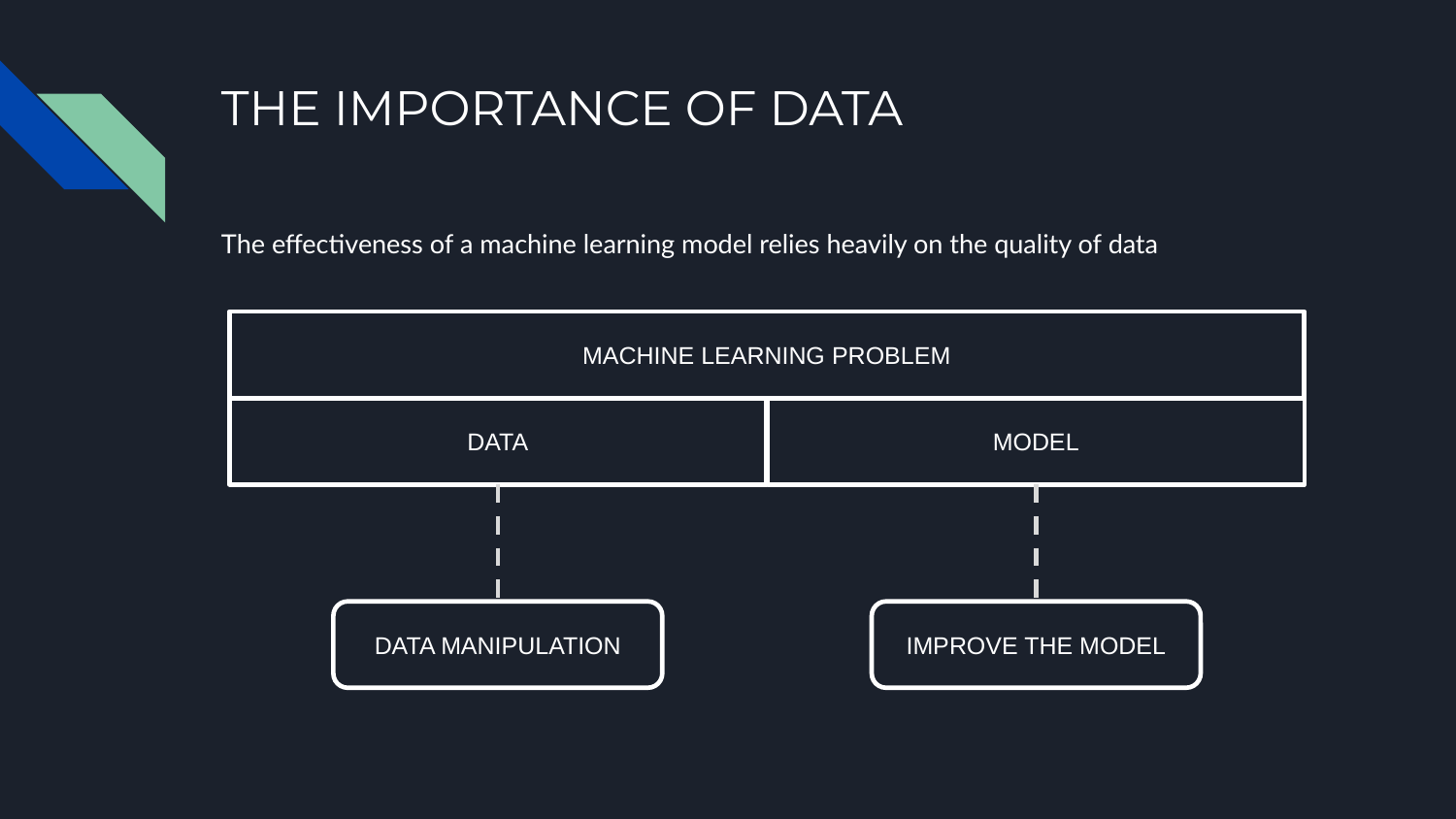

# THE IMPORTANCE OF DATA
The effectiveness of a machine learning model relies heavily on the quality of data

MACHINE LEARNING PROBLEM
DATA
MODEL
DATA MANIPULATION
IMPROVE THE MODEL